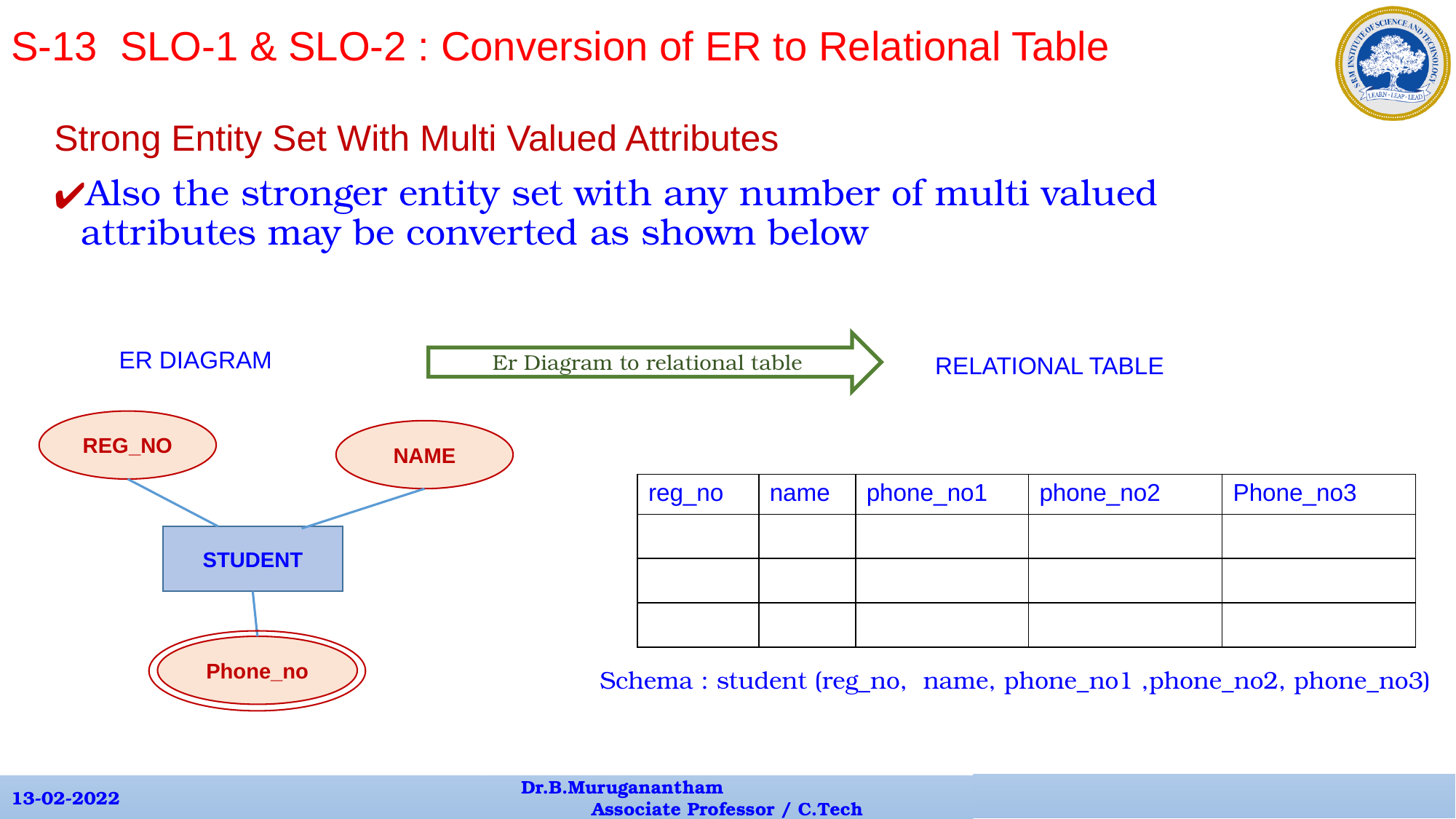

S-13	SLO-1 & SLO-2 : Conversion of ER to Relational Table
Strong Entity Set With Multi Valued Attributes
Also the stronger entity set with any number of multi valued attributes may be converted as shown below
Er Diagram to relational table
ER DIAGRAM
RELATIONAL TABLE
REG_NO
NAME
| reg\_no | name | phone\_no1 | phone\_no2 | Phone\_no3 |
| --- | --- | --- | --- | --- |
|  |  |  |  |  |
|  |  |  |  |  |
|  |  |  |  |  |
STUDENT

Phone_no
Schema : student (reg_no,  name, phone_no1 ,phone_no2, phone_no3)
125
13-02-2022
Dr.B.Muruganantham                                   Associate Professor / C.Tech